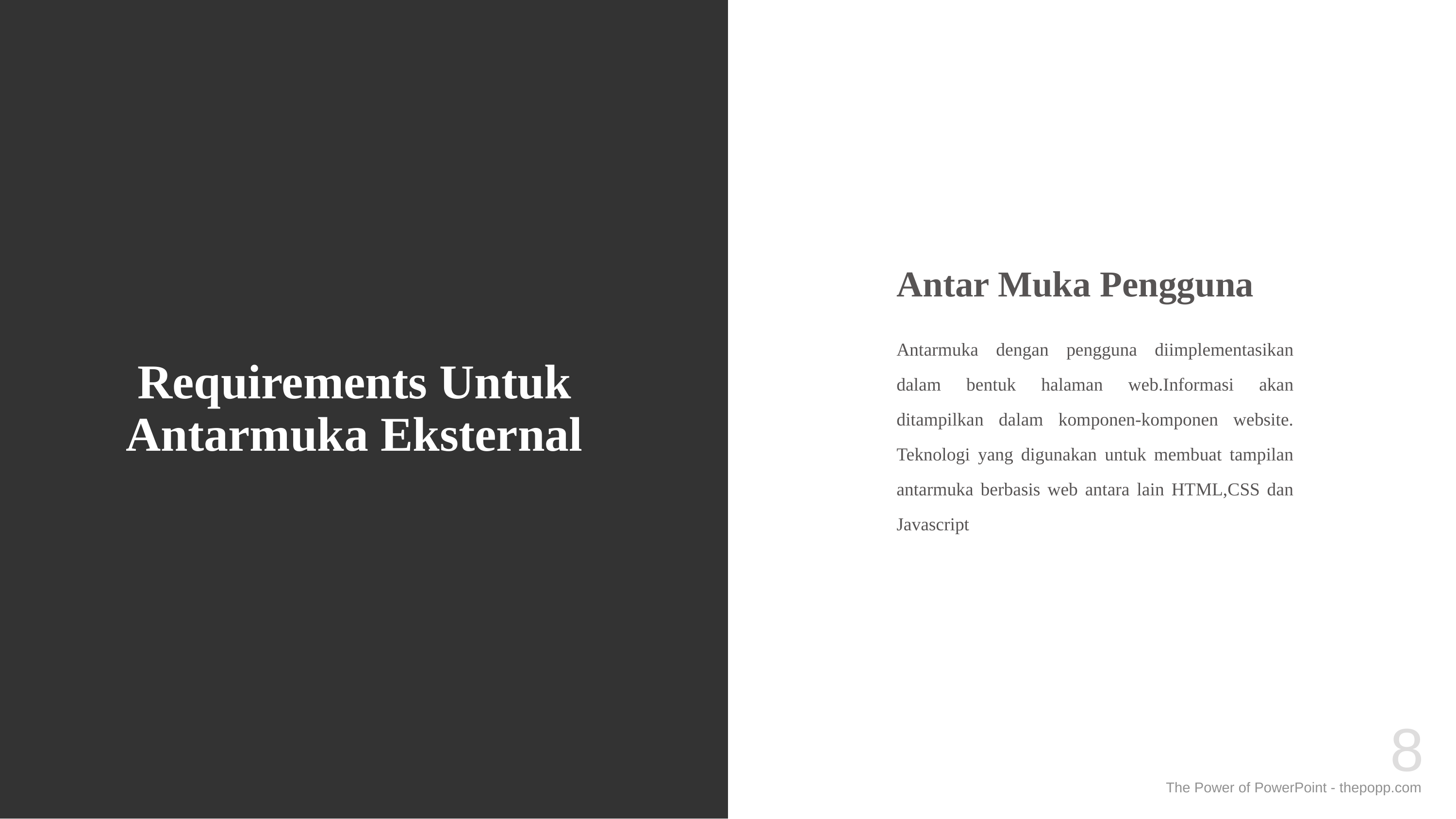

# Requirements Untuk Antarmuka Eksternal
Antar Muka Pengguna
Antarmuka dengan pengguna diimplementasikan dalam bentuk halaman web.Informasi akan ditampilkan dalam komponen-komponen website. Teknologi yang digunakan untuk membuat tampilan antarmuka berbasis web antara lain HTML,CSS dan Javascript
8
The Power of PowerPoint - thepopp.com